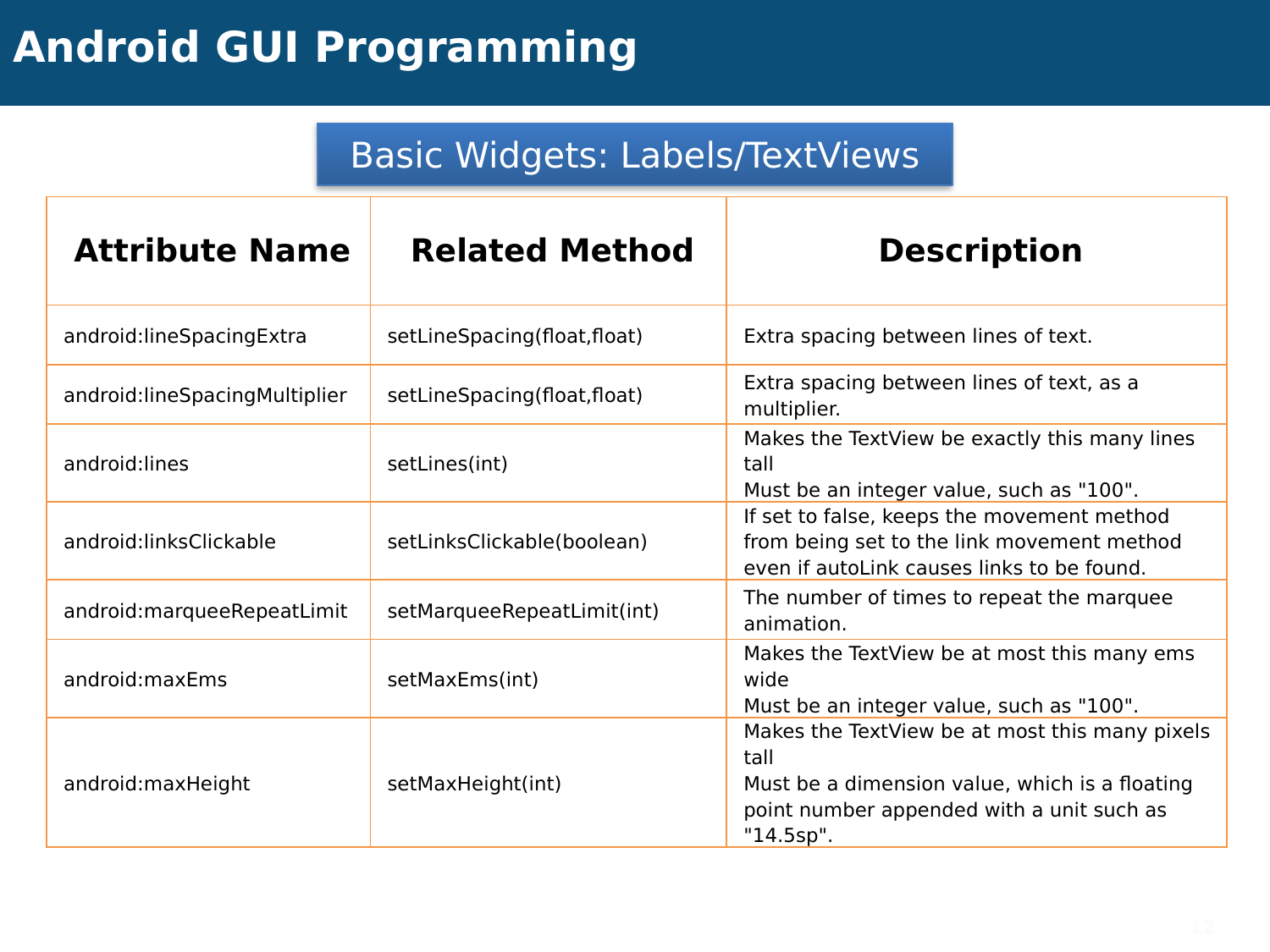

# Android GUI Programming
Basic Widgets: Labels/TextViews
| Attribute Name | Related Method | Description |
| --- | --- | --- |
| android:lineSpacingExtra | setLineSpacing(float,float) | Extra spacing between lines of text. |
| android:lineSpacingMultiplier | setLineSpacing(float,float) | Extra spacing between lines of text, as a multiplier. |
| android:lines | setLines(int) | Makes the TextView be exactly this many lines tall Must be an integer value, such as "100". |
| android:linksClickable | setLinksClickable(boolean) | If set to false, keeps the movement method from being set to the link movement method even if autoLink causes links to be found. |
| android:marqueeRepeatLimit | setMarqueeRepeatLimit(int) | The number of times to repeat the marquee animation. |
| android:maxEms | setMaxEms(int) | Makes the TextView be at most this many ems wide Must be an integer value, such as "100". |
| android:maxHeight | setMaxHeight(int) | Makes the TextView be at most this many pixels tall Must be a dimension value, which is a floating point number appended with a unit such as "14.5sp". |